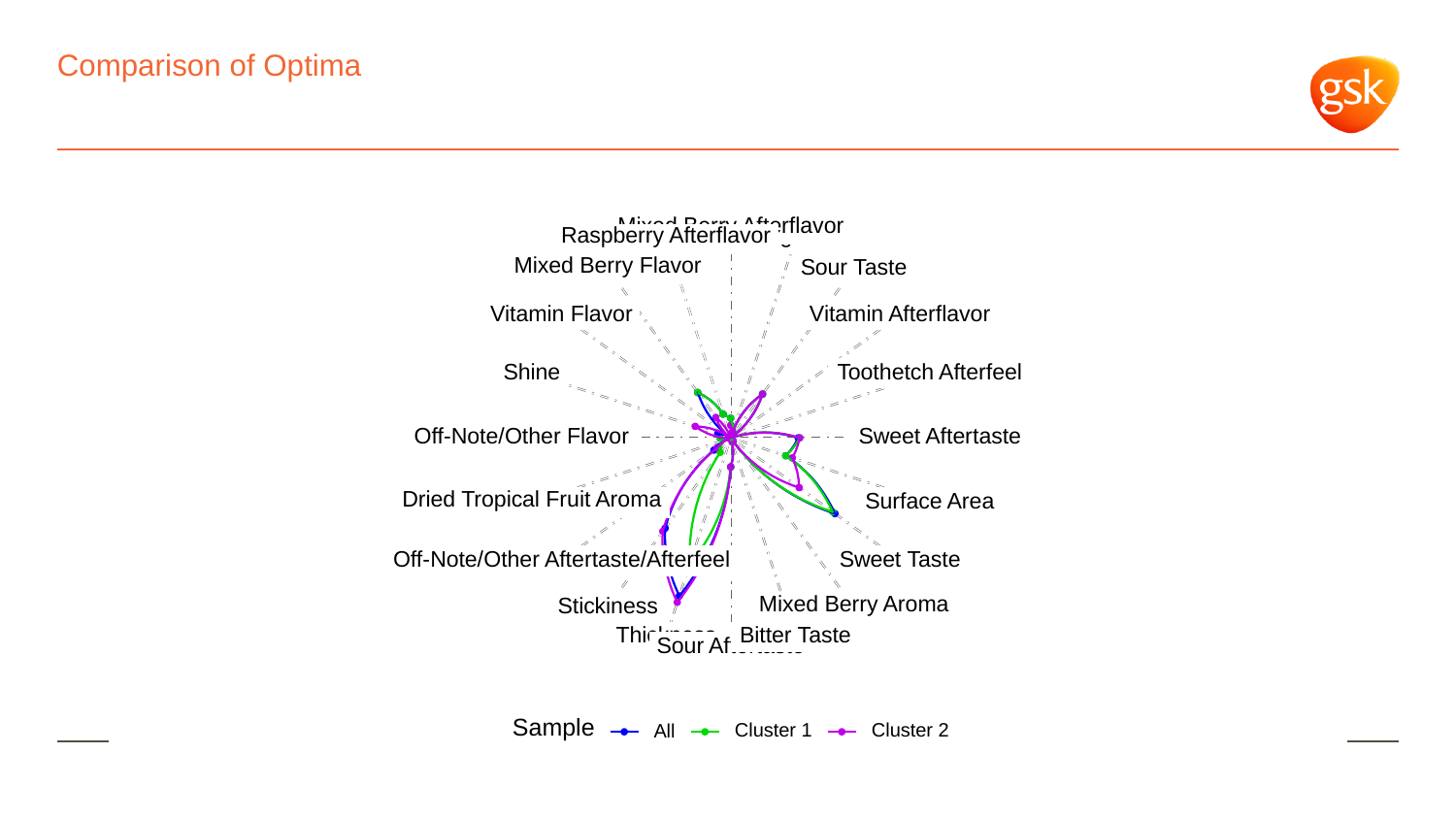

# Comparison of Optima

Mixed Berry Afterflavor

Raspberry Afterflavor
Roughness

Mixed Berry Flavor
Sour Taste

Vitamin Afterflavor
Vitamin Flavor

Shine
Toothetch Afterfeel

Off-Note/Other Flavor
Sweet Aftertaste

Dried Tropical Fruit Aroma
Surface Area

Off-Note/Other Aftertaste/Afterfeel
Sweet Taste

Mixed Berry Aroma
Stickiness

Thickness
Bitter Taste

Sour Aftertaste

Sample
Cluster 1
Cluster 2
All